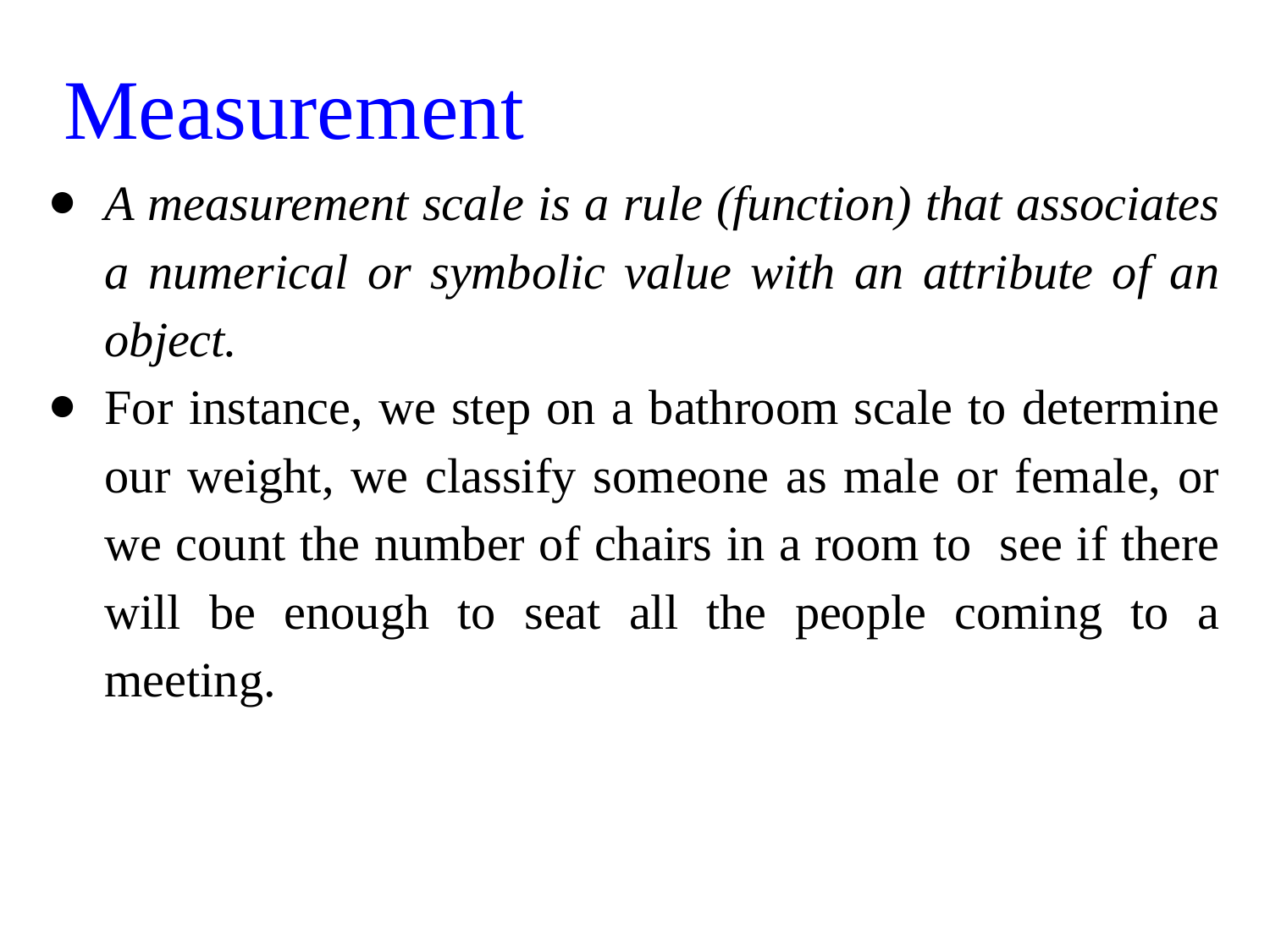

Measurement
A measurement scale is a rule (function) that associates a numerical or symbolic value with an attribute of an object.
For instance, we step on a bathroom scale to determine our weight, we classify someone as male or female, or we count the number of chairs in a room to  see if there will be enough to seat all the people coming to a meeting.